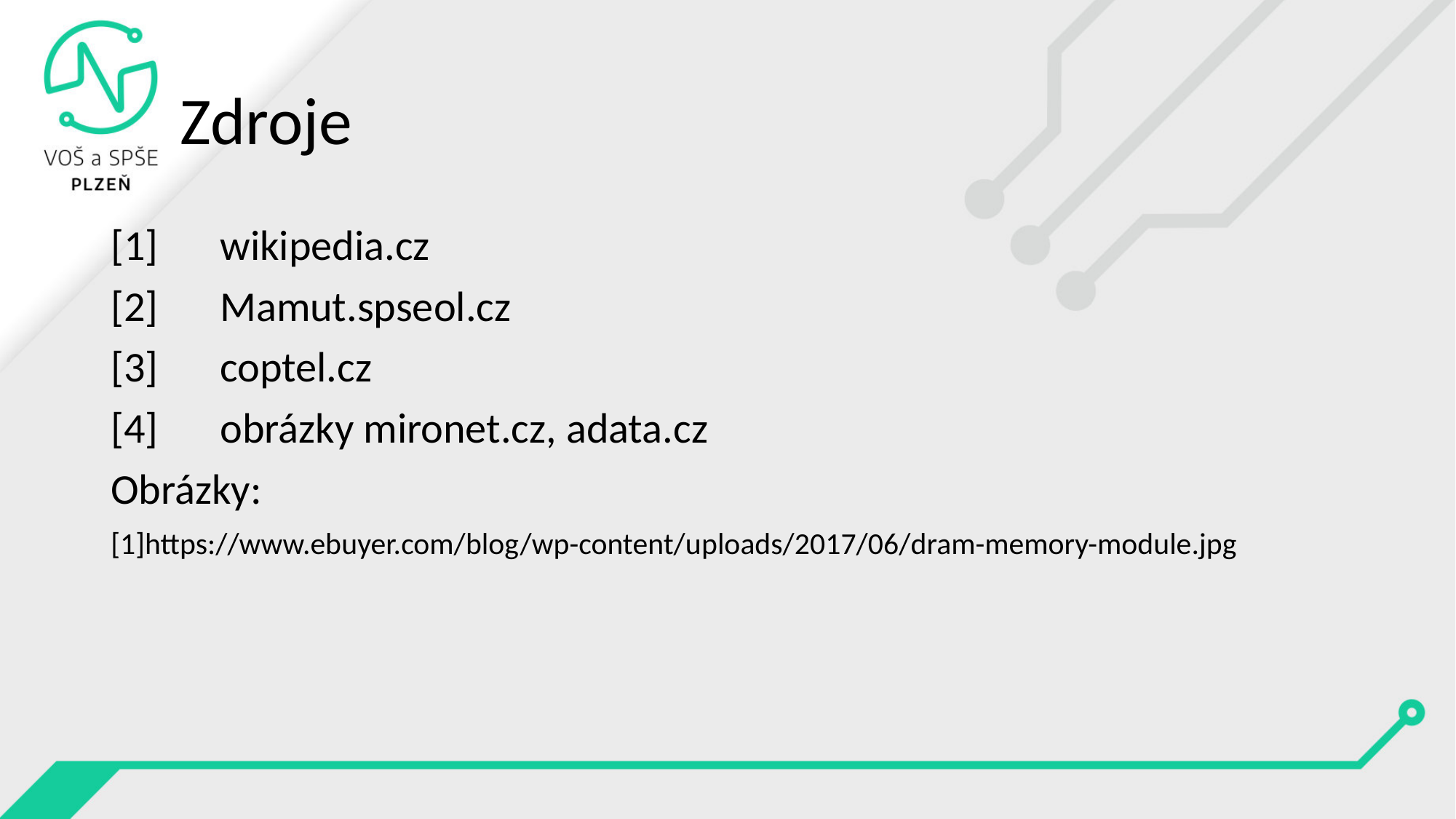

# Zdroje
[1]	wikipedia.cz
[2]	Mamut.spseol.cz
[3]	coptel.cz
[4]	obrázky mironet.cz, adata.cz
Obrázky:
[1]https://www.ebuyer.com/blog/wp-content/uploads/2017/06/dram-memory-module.jpg